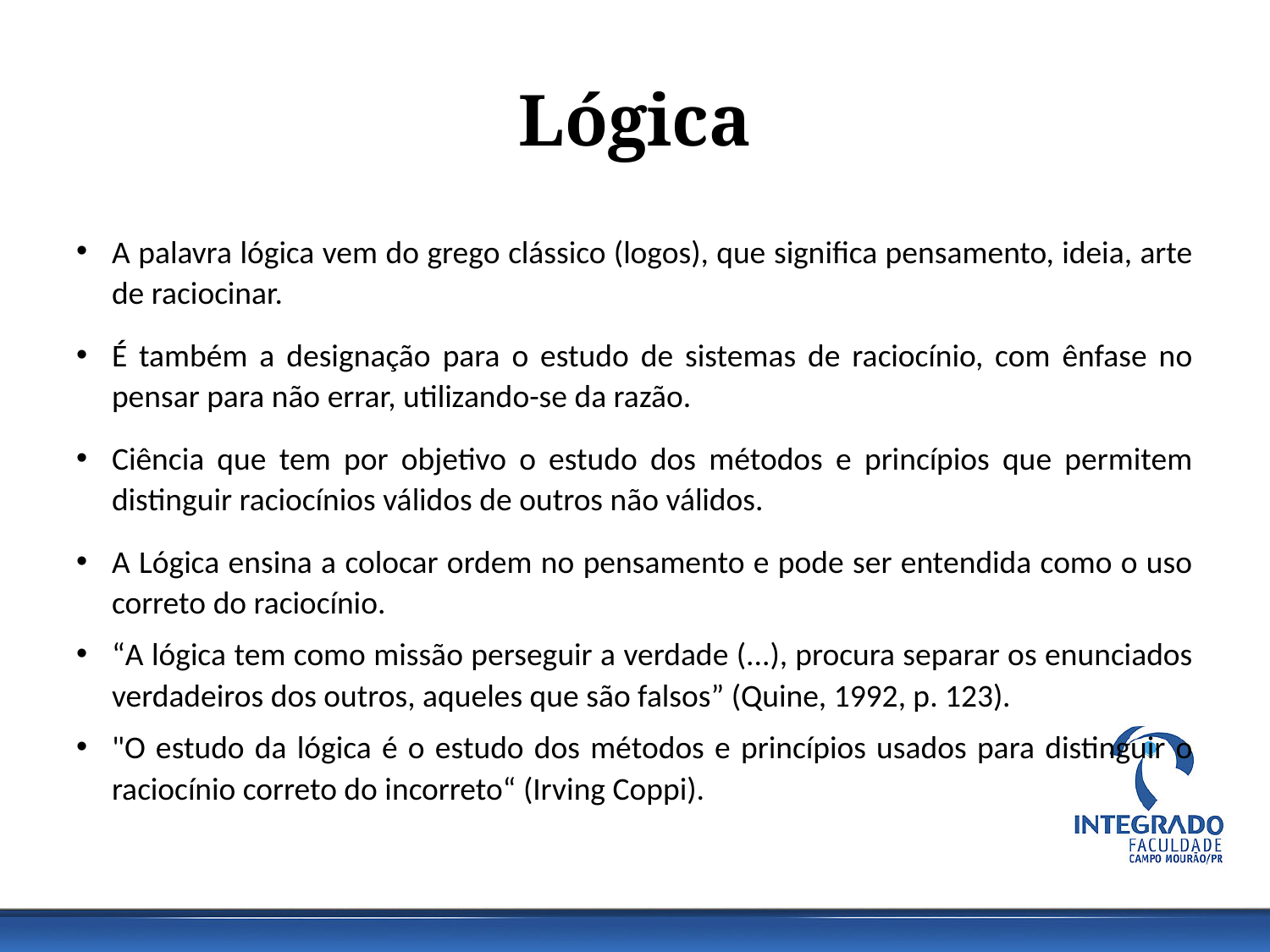

# Lógica
A palavra lógica vem do grego clássico (logos), que significa pensamento, ideia, arte de raciocinar.
É também a designação para o estudo de sistemas de raciocínio, com ênfase no pensar para não errar, utilizando-se da razão.
Ciência que tem por objetivo o estudo dos métodos e princípios que permitem distinguir raciocínios válidos de outros não válidos.
A Lógica ensina a colocar ordem no pensamento e pode ser entendida como o uso correto do raciocínio.
“A lógica tem como missão perseguir a verdade (...), procura separar os enunciados verdadeiros dos outros, aqueles que são falsos” (Quine, 1992, p. 123).
"O estudo da lógica é o estudo dos métodos e princípios usados para distinguir o raciocínio correto do incorreto“ (Irving Coppi).